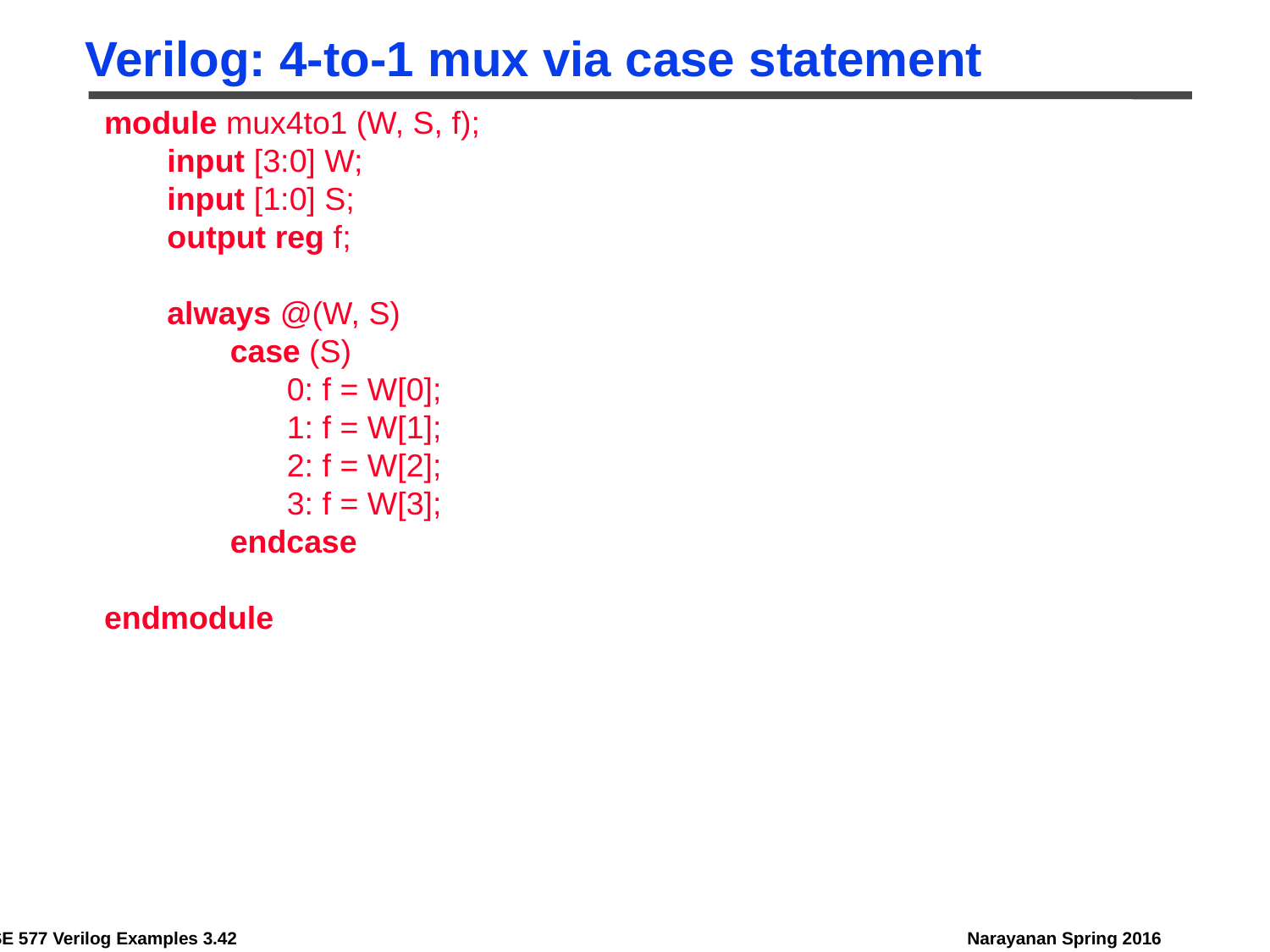

# Verilog: 4-to-1 mux via case statement
module mux4to1 (W, S, f);
	input [3:0] W;
	input [1:0] S;
	output reg f;

	always @(W, S)
		case (S)
			0: f = W[0];
	   		1: f = W[1];
		 	2: f = W[2];
			3: f = W[3];
		endcase

endmodule